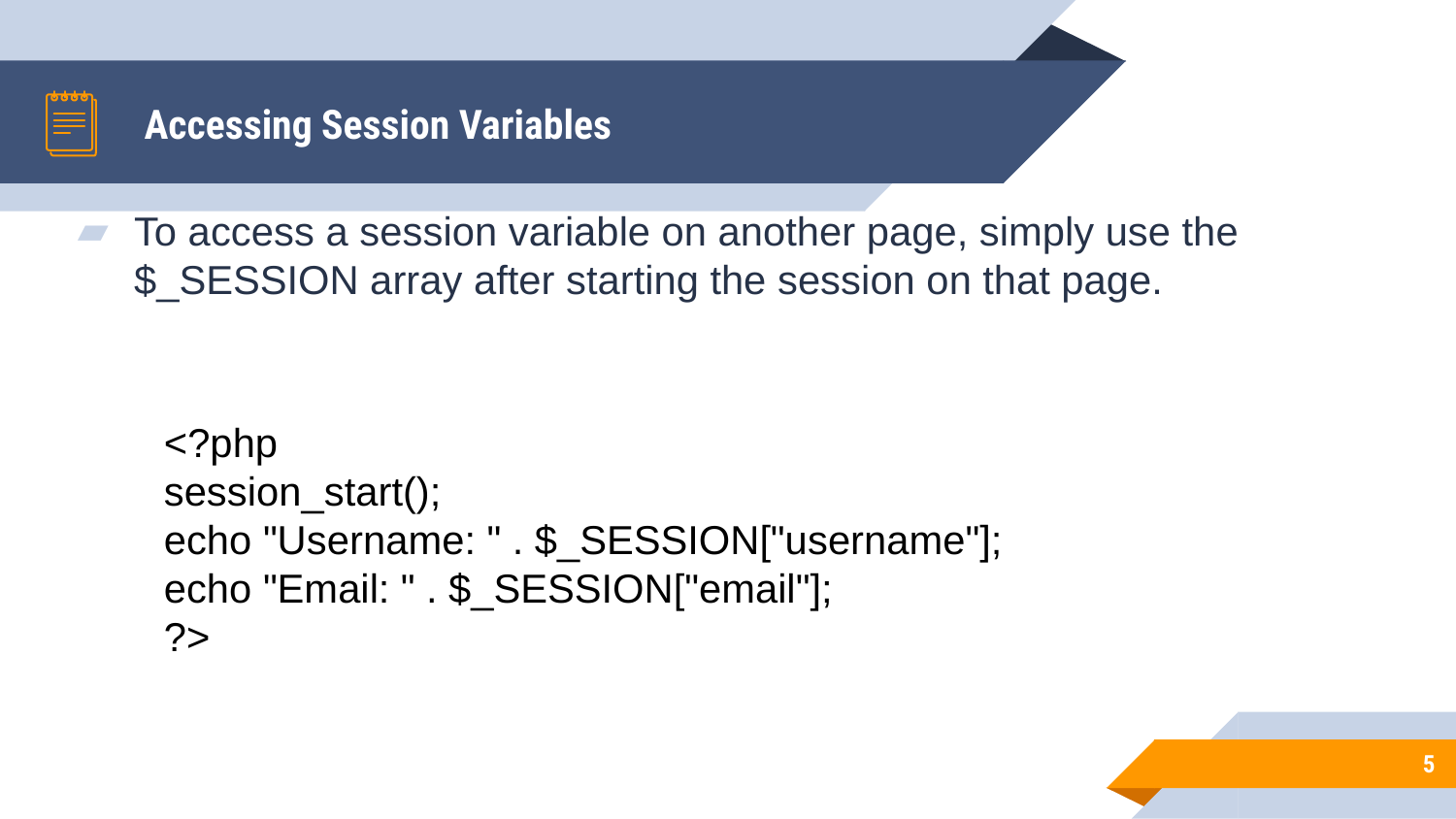

# Accessing Session Variables

To access a session variable on another page, simply use the $_SESSION array after starting the session on that page.
<?php
session_start();
echo "Username: " . $_SESSION["username"];
echo "Email: " . $_SESSION["email"];
?>
5